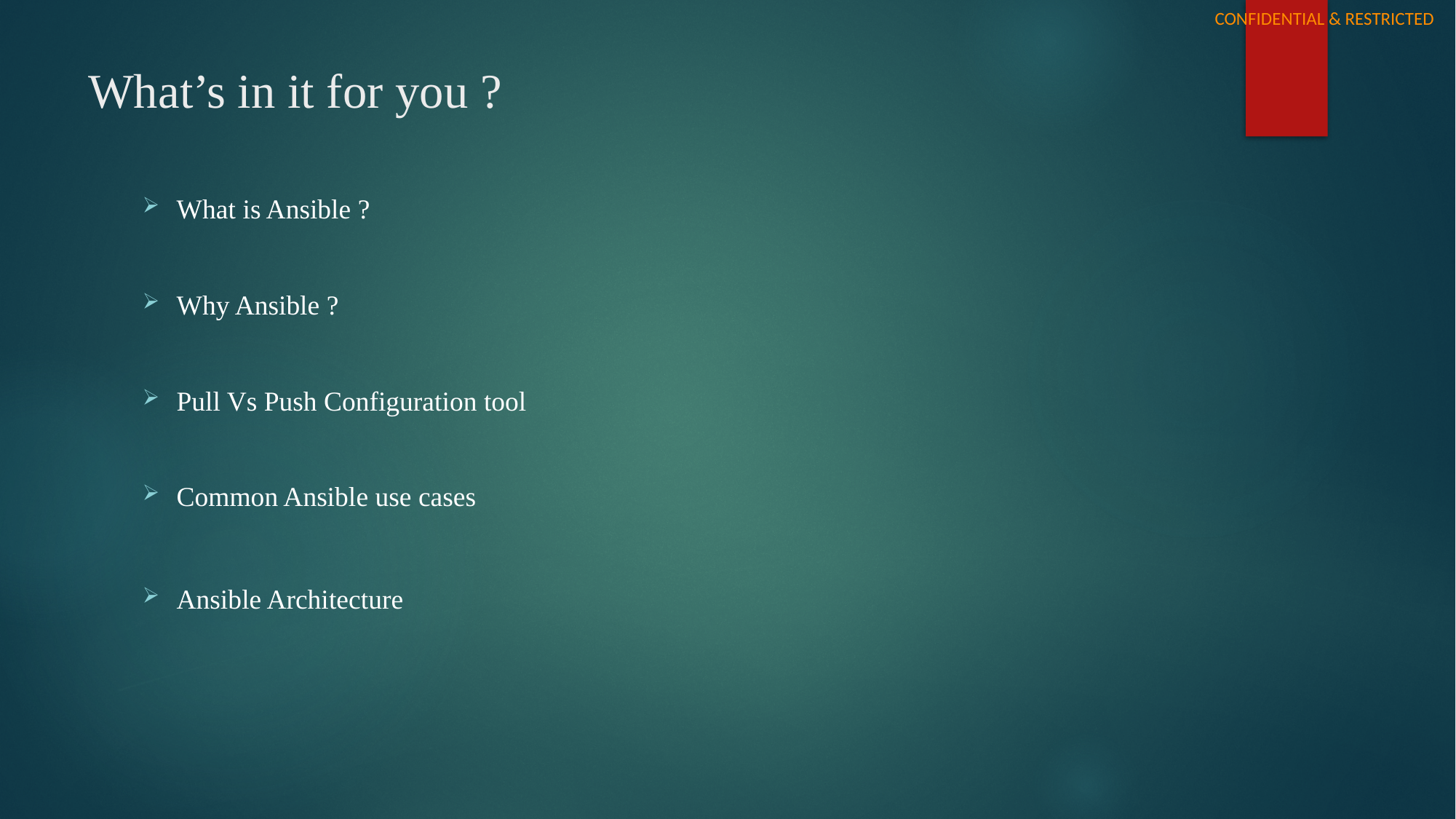

# What’s in it for you ?

What is Ansible ?

Why Ansible ?

Pull Vs Push Configuration tool

Common Ansible use cases

Ansible Architecture